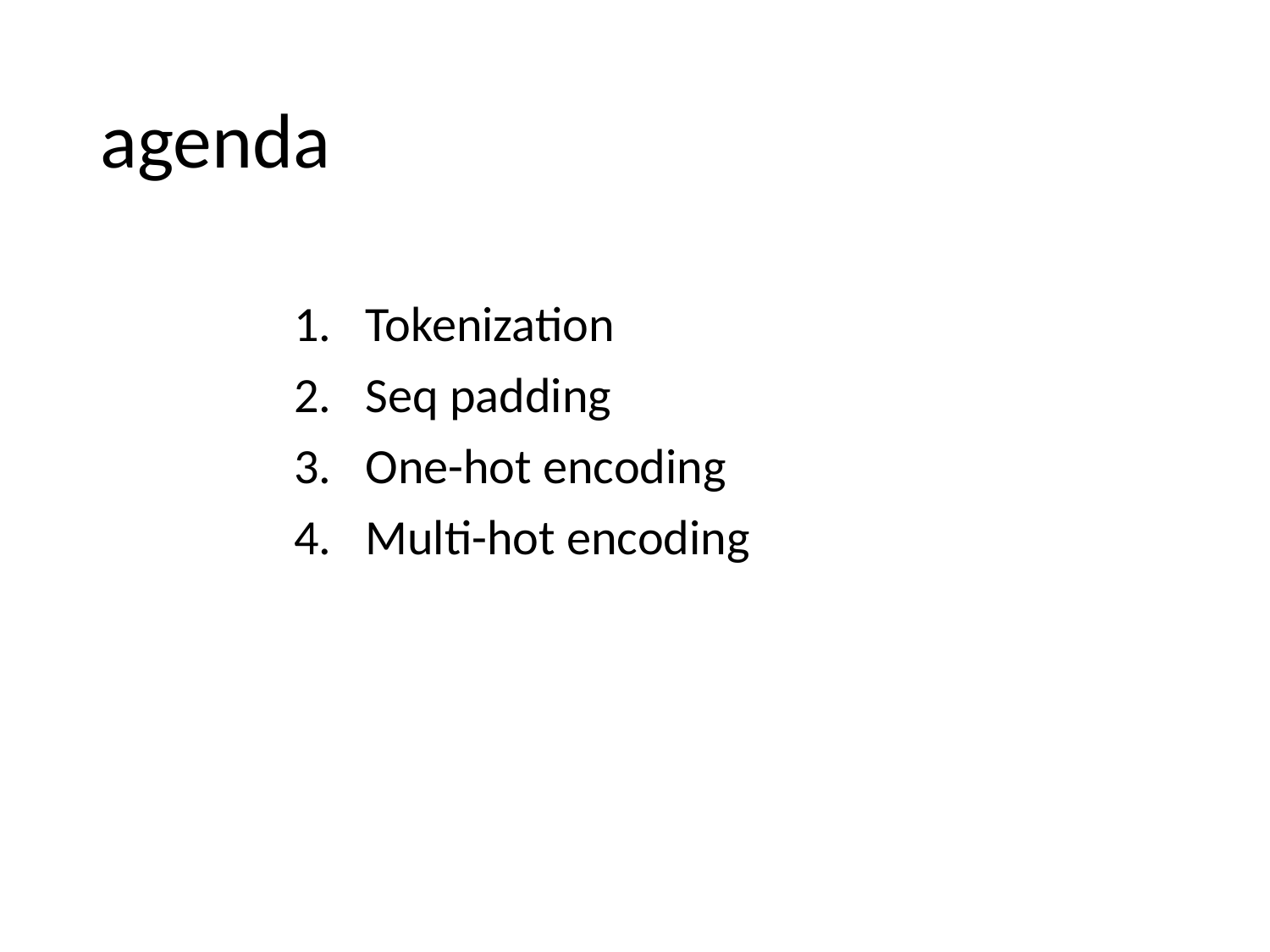

# agenda
Tokenization
Seq padding
One-hot encoding
Multi-hot encoding